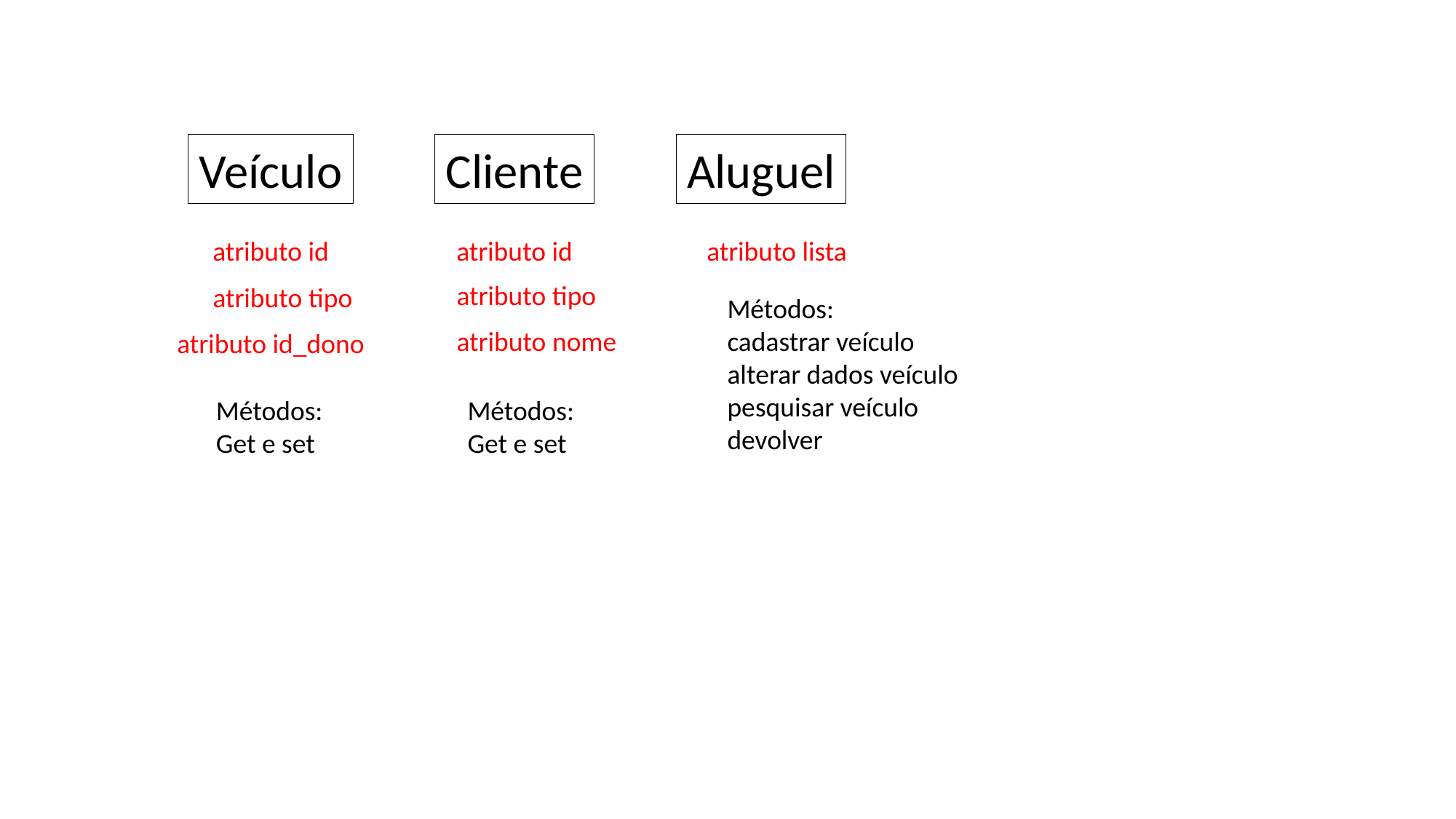

Aluguel
Veículo
Cliente
atributo id
atributo id
atributo lista
atributo tipo
atributo tipo
Métodos:
cadastrar veículo
alterar dados veículo
pesquisar veículo
devolver

atributo nome
atributo id_dono
Métodos:
Get e set

Métodos:
Get e set